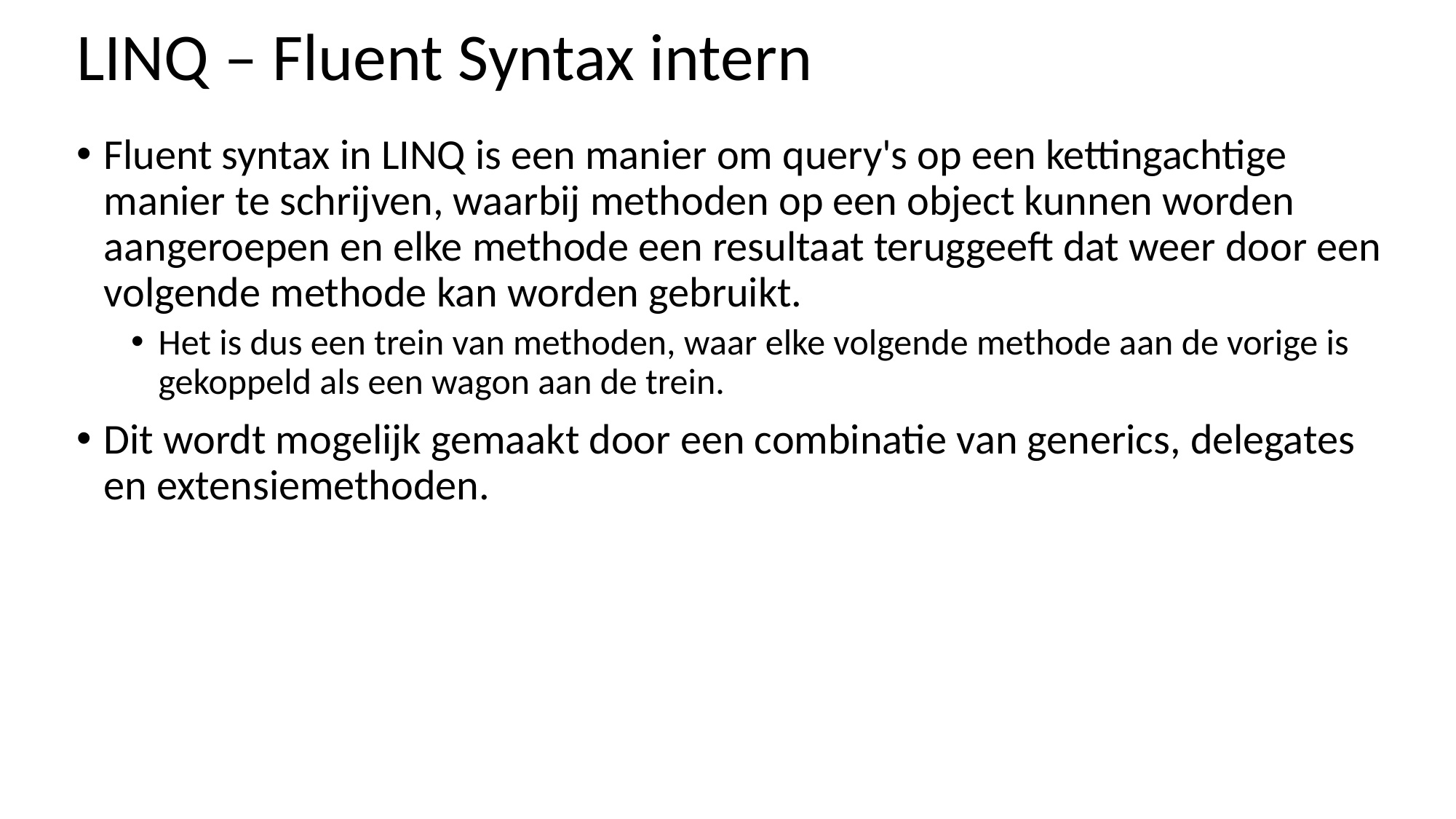

# LINQ – Fluent Syntax intern
Fluent syntax in LINQ is een manier om query's op een kettingachtige manier te schrijven, waarbij methoden op een object kunnen worden aangeroepen en elke methode een resultaat teruggeeft dat weer door een volgende methode kan worden gebruikt.
Het is dus een trein van methoden, waar elke volgende methode aan de vorige is gekoppeld als een wagon aan de trein.
Dit wordt mogelijk gemaakt door een combinatie van generics, delegates en extensiemethoden.